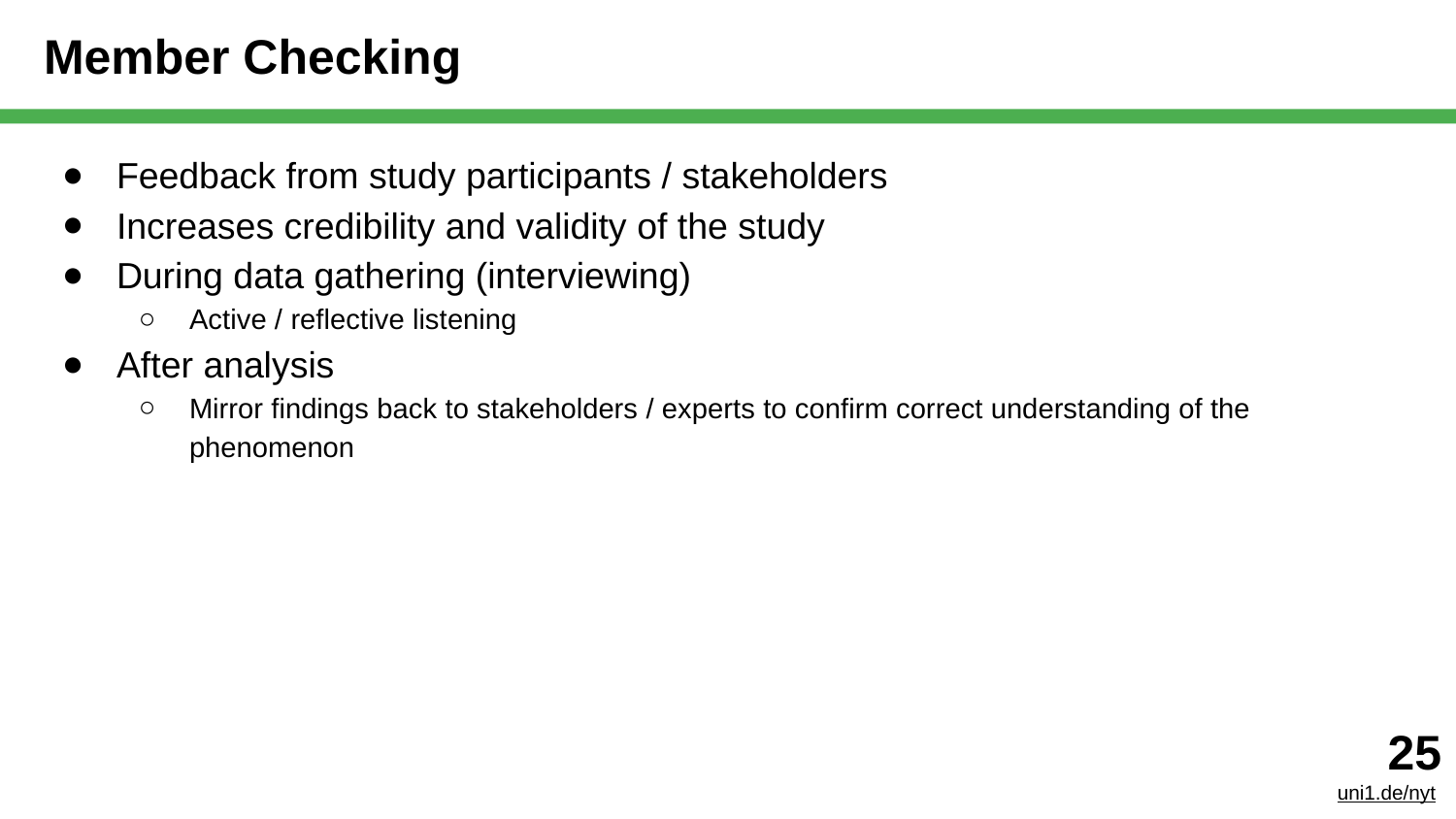

# Member Checking
Feedback from study participants / stakeholders
Increases credibility and validity of the study
During data gathering (interviewing)
Active / reflective listening
After analysis
Mirror findings back to stakeholders / experts to confirm correct understanding of the phenomenon
25
uni1.de/nyt